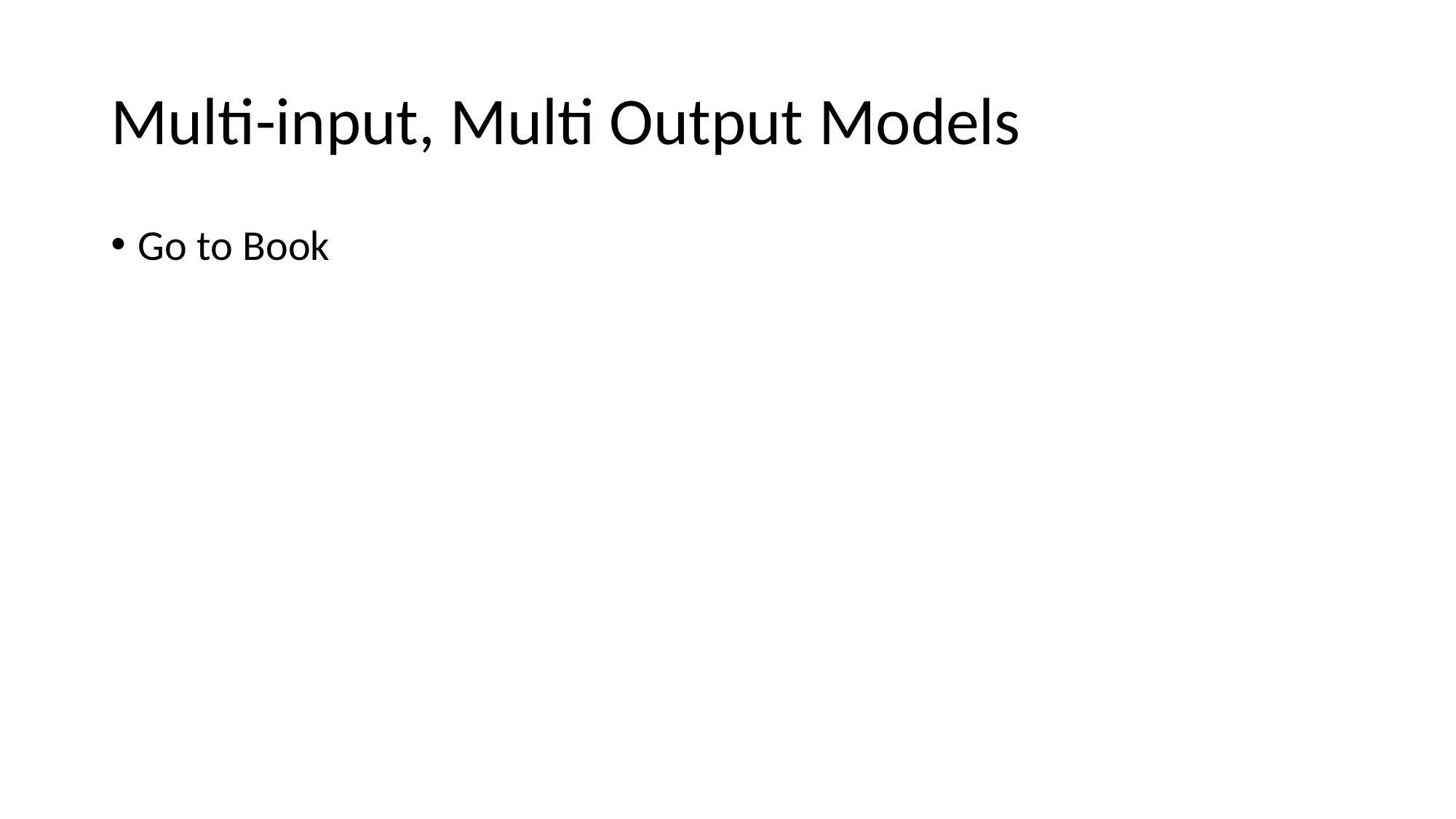

# Multi-input, Multi Output Models
Go to Book